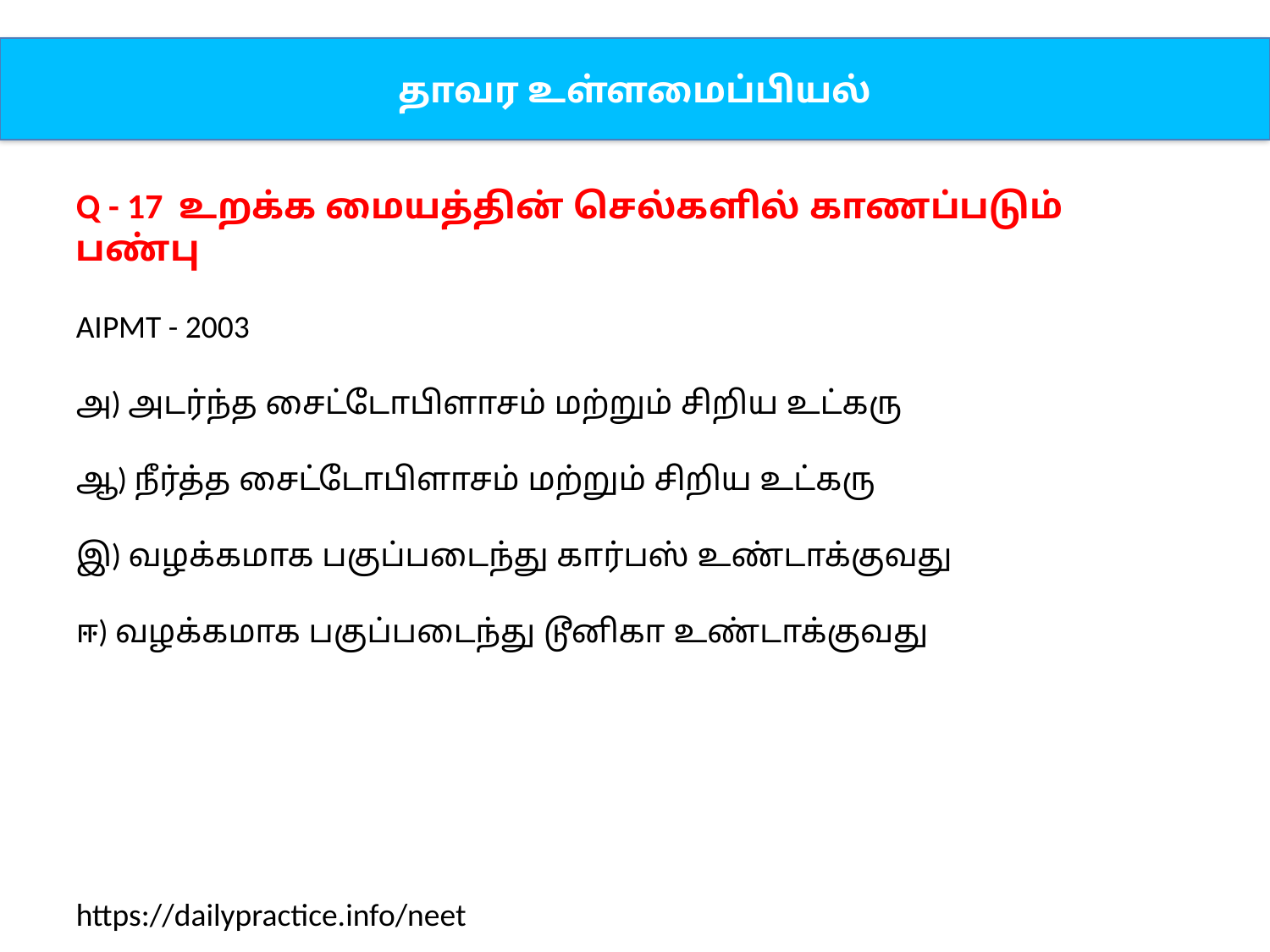

தாவர உள்ளமைப்பியல்

Q - 17  உறக்க மையத்தின் செல்களில் காணப்படும் பண்பு

AIPMT - 2003

அ) அடர்ந்த சைட்டோபிளாசம் மற்றும் சிறிய உட்கரு

ஆ) நீர்த்த சைட்டோபிளாசம் மற்றும் சிறிய உட்கரு

இ) வழக்கமாக பகுப்படைந்து கார்பஸ் உண்டாக்குவது

ஈ) வழக்கமாக பகுப்படைந்து டூனிகா உண்டாக்குவது
https://dailypractice.info/neet